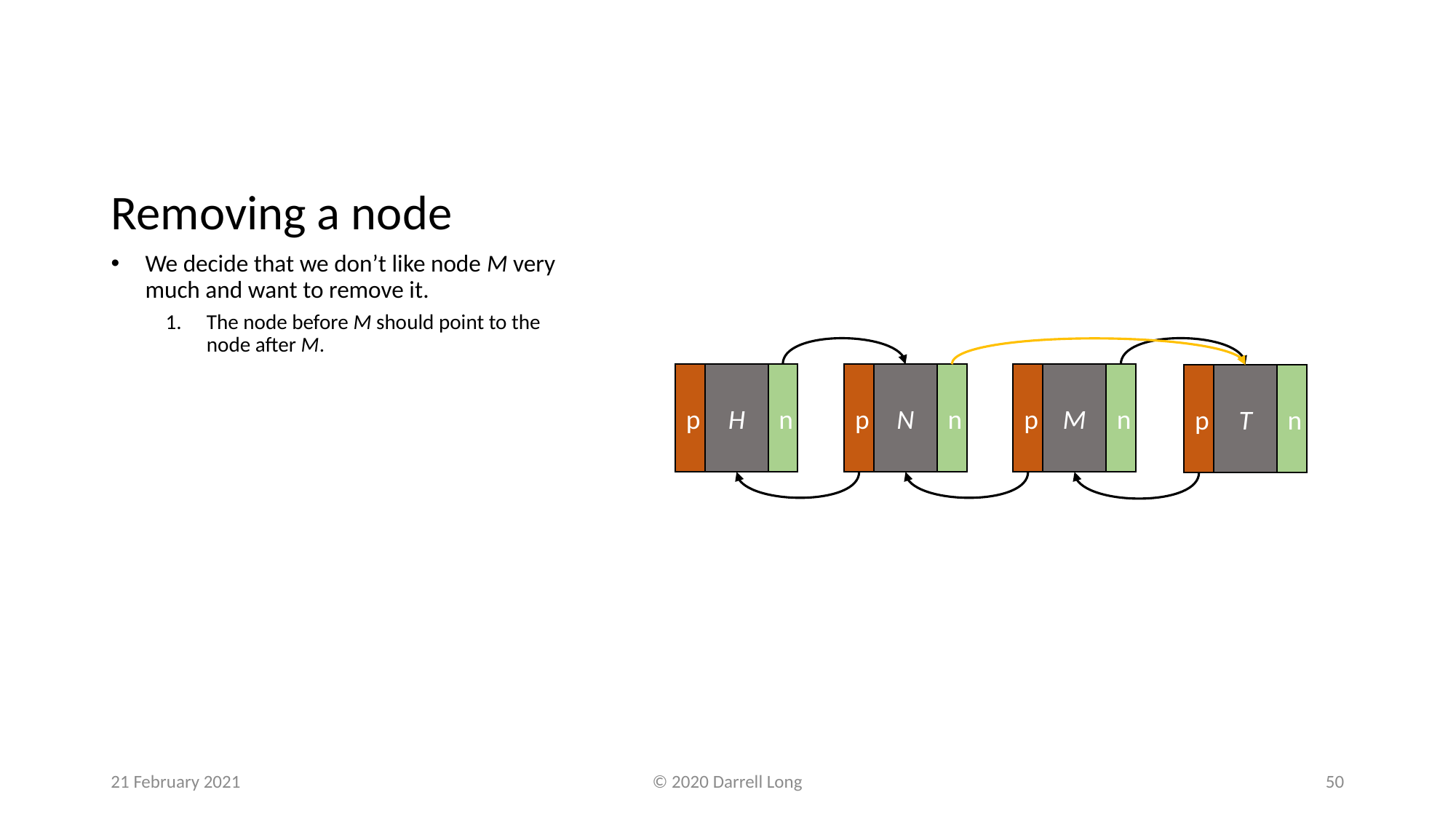

# Removing a node
We decide that we don’t like node M very much and want to remove it.
The node before M should point to the node after M.
p
N
n
p
M
n
p
H
n
p
T
n
21 February 2021
© 2020 Darrell Long
50